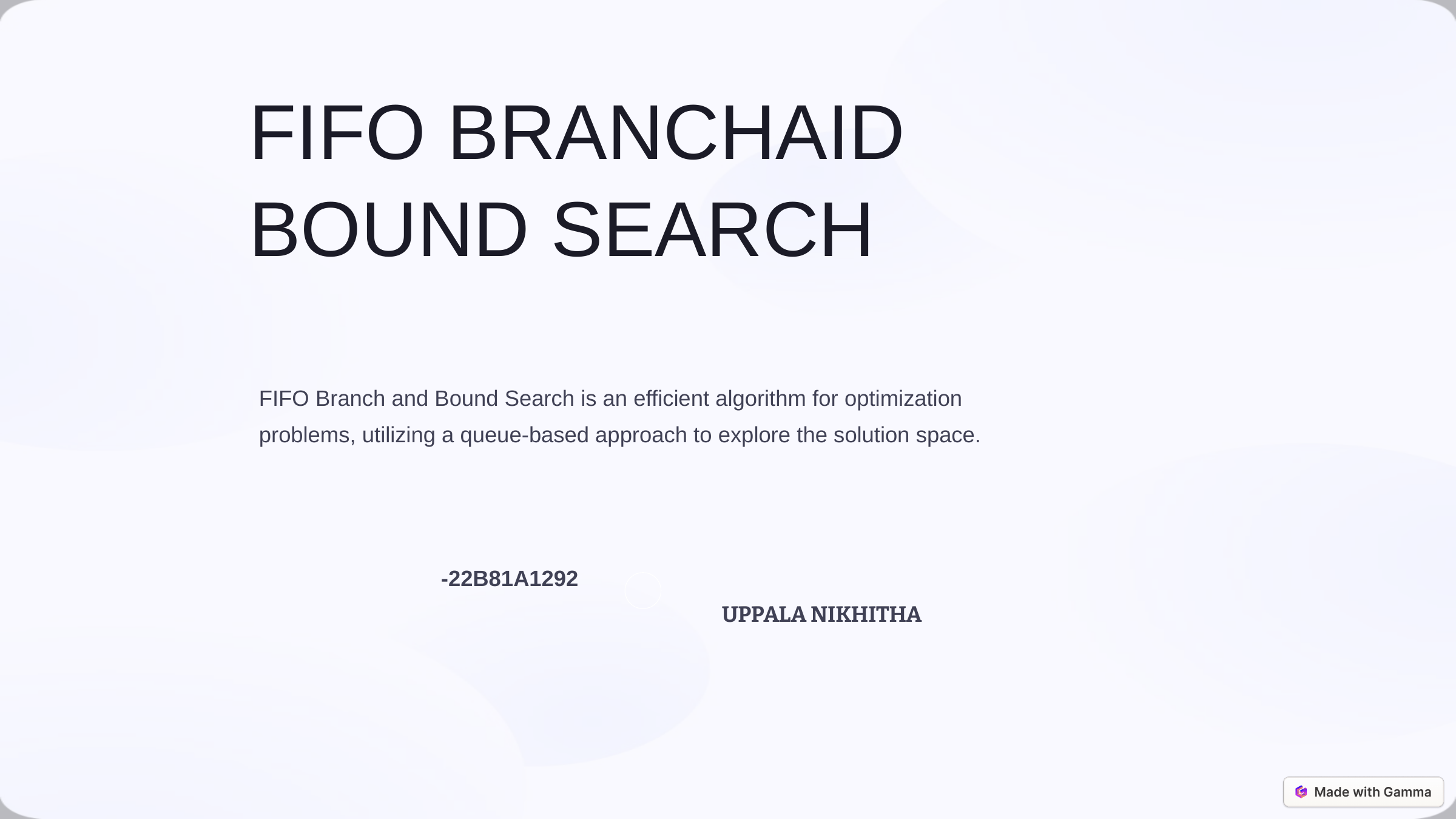

FIFO BRANCHAID BOUND SEARCH
FIFO Branch and Bound Search is an efficient algorithm for optimization problems, utilizing a queue-based approach to explore the solution space.																											-22B81A1292
					  UPPALA NIKHITHA